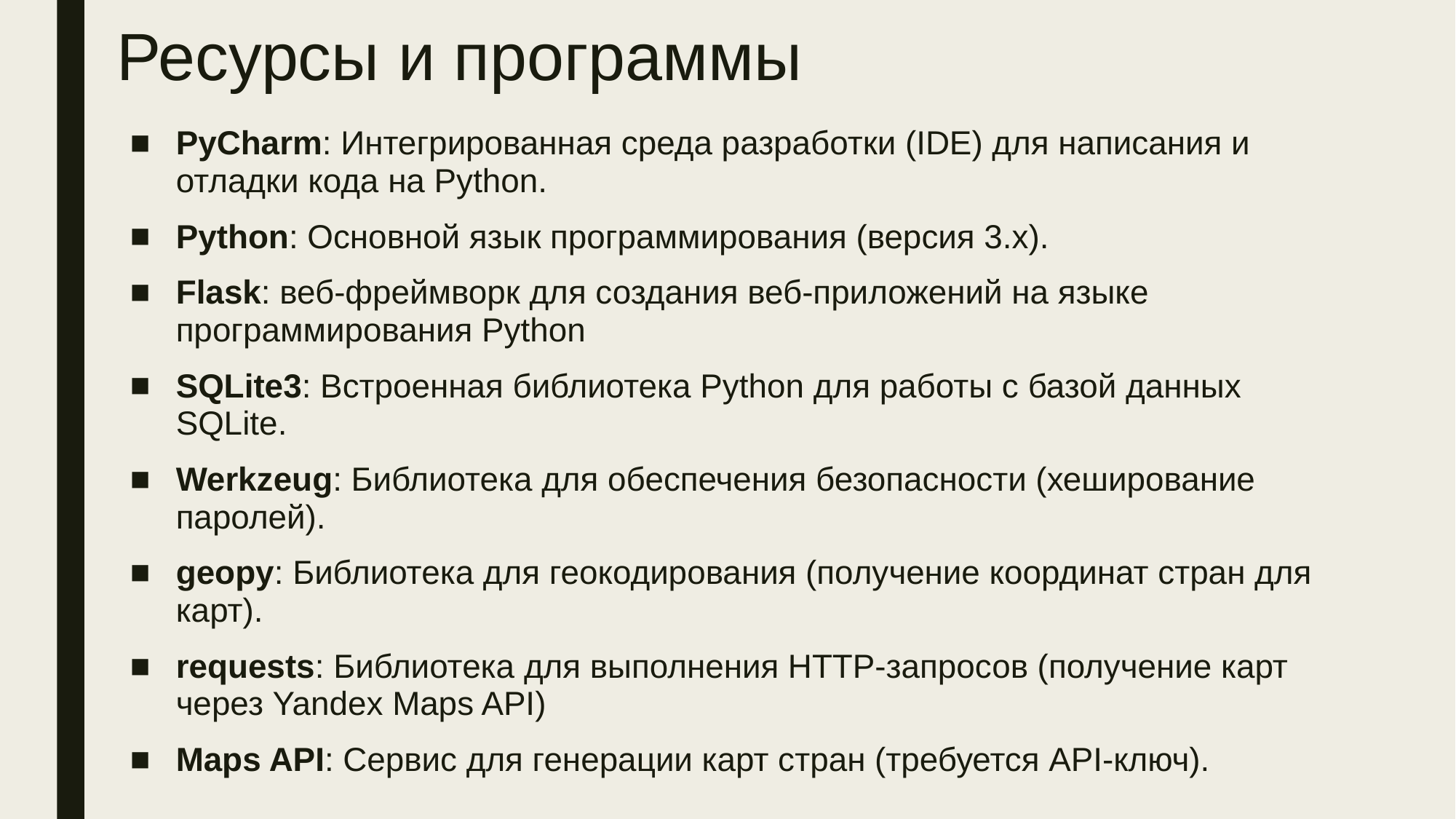

# Ресурсы и программы
PyCharm: Интегрированная среда разработки (IDE) для написания и отладки кода на Python.
Python: Основной язык программирования (версия 3.x).
Flask: веб-фреймворк для создания веб-приложений на языке программирования Python
SQLite3: Встроенная библиотека Python для работы с базой данных SQLite.
Werkzeug: Библиотека для обеспечения безопасности (хеширование паролей).
geopy: Библиотека для геокодирования (получение координат стран для карт).
requests: Библиотека для выполнения HTTP-запросов (получение карт через Yandex Maps API)
Maps API: Сервис для генерации карт стран (требуется API-ключ).